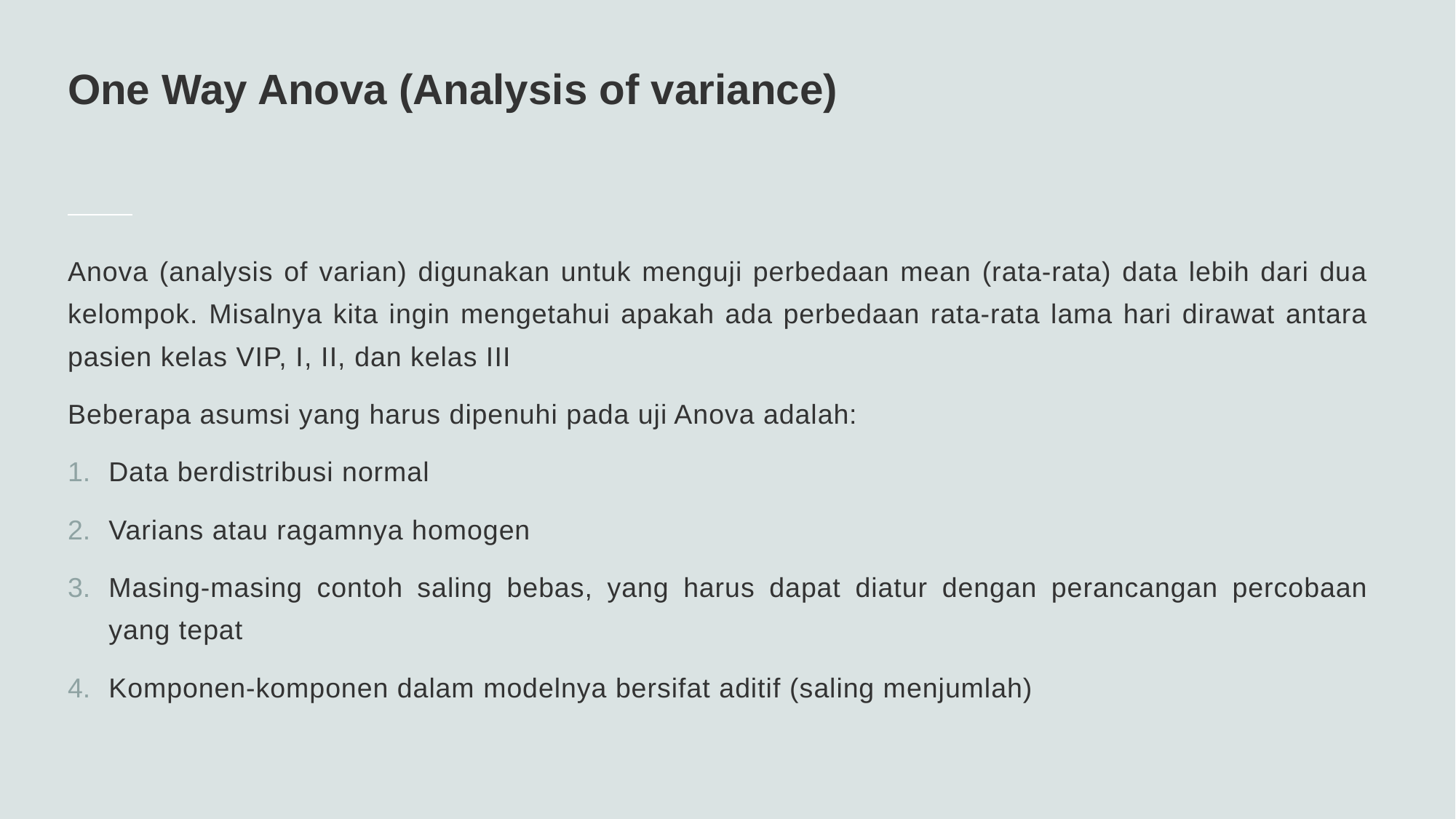

# One Way Anova (Analysis of variance)
Anova (analysis of varian) digunakan untuk menguji perbedaan mean (rata-rata) data lebih dari dua kelompok. Misalnya kita ingin mengetahui apakah ada perbedaan rata-rata lama hari dirawat antara pasien kelas VIP, I, II, dan kelas III
Beberapa asumsi yang harus dipenuhi pada uji Anova adalah:
Data berdistribusi normal
Varians atau ragamnya homogen
Masing-masing contoh saling bebas, yang harus dapat diatur dengan perancangan percobaan yang tepat
Komponen-komponen dalam modelnya bersifat aditif (saling menjumlah)